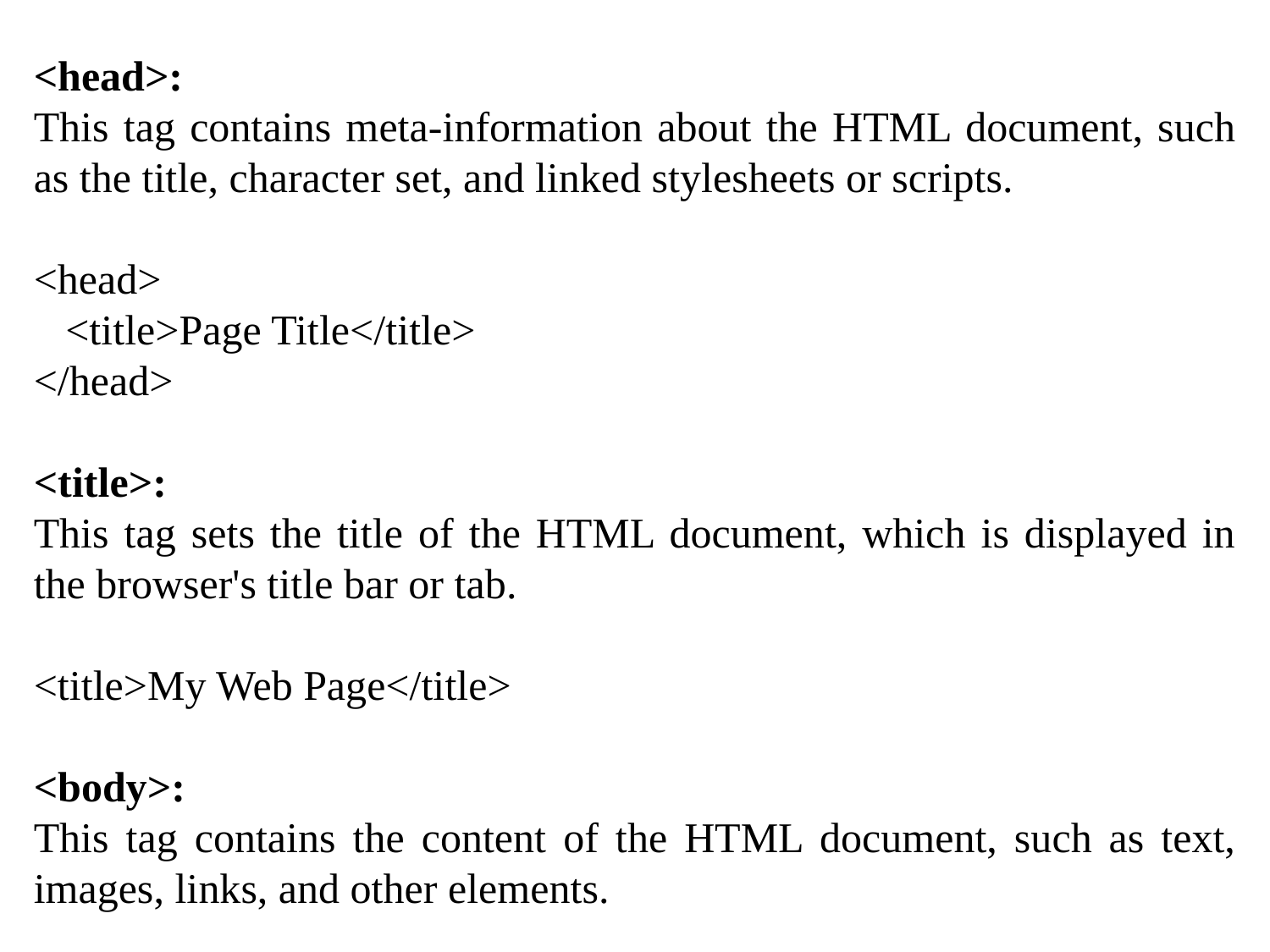

<head>:
This tag contains meta-information about the HTML document, such as the title, character set, and linked stylesheets or scripts.

<head>
   <title>Page Title</title>
</head>

<title>:
This tag sets the title of the HTML document, which is displayed in the browser's title bar or tab.

<title>My Web Page</title>

<body>:
This tag contains the content of the HTML document, such as text, images, links, and other elements.